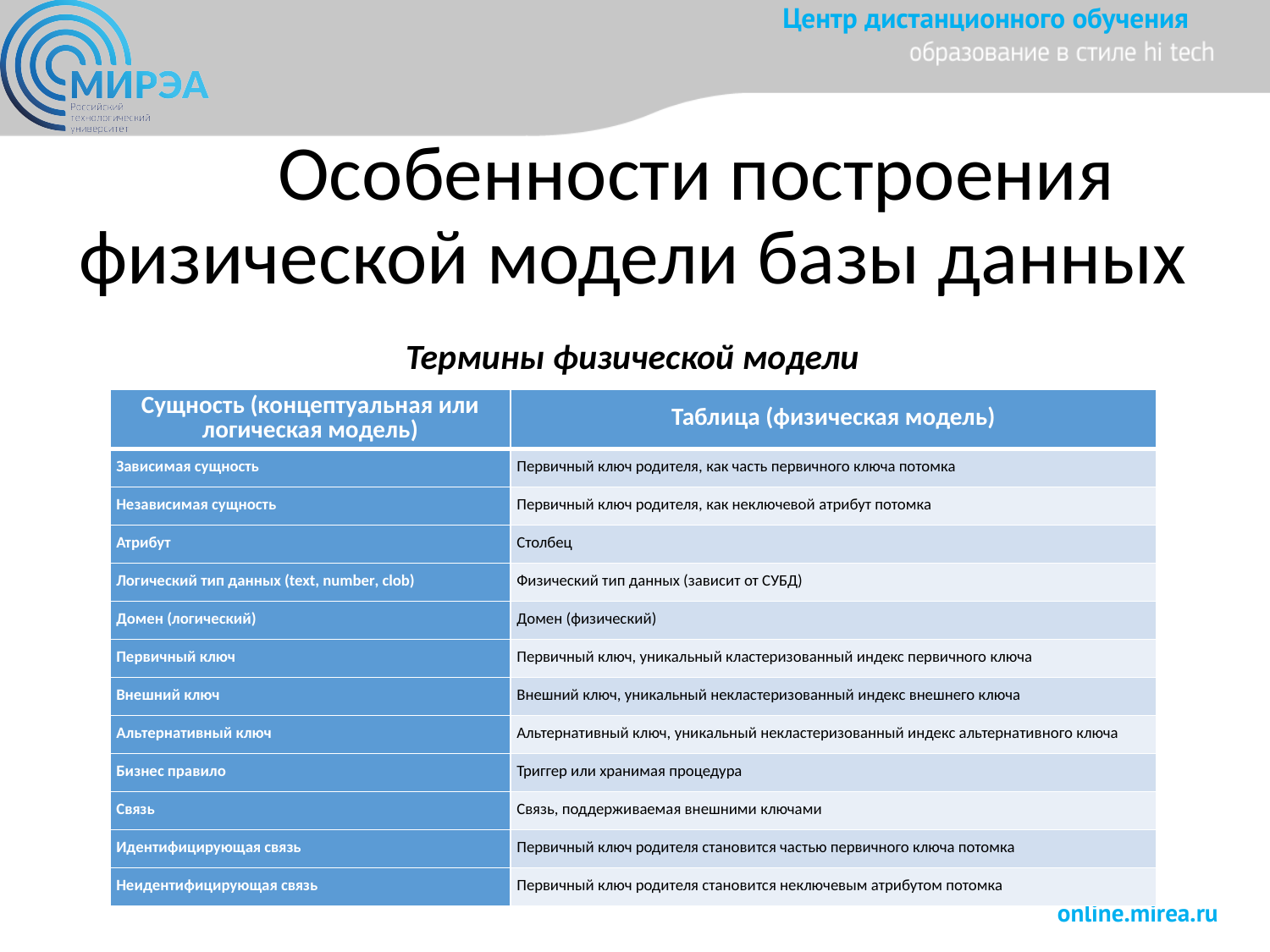

# Особенности построения физической модели базы данных
Термины физической модели
| Сущность (концептуальная или логическая модель) | Таблица (физическая модель) |
| --- | --- |
| Зависимая сущность | Первичный ключ родителя, как часть первичного ключа потомка |
| Независимая сущность | Первичный ключ родителя, как неключевой атрибут потомка |
| Атрибут | Столбец |
| Логический тип данных (text, number, clob) | Физический тип данных (зависит от СУБД) |
| Домен (логический) | Домен (физический) |
| Первичный ключ | Первичный ключ, уникальный кластеризованный индекс первичного ключа |
| Внешний ключ | Внешний ключ, уникальный некластеризованный индекс внешнего ключа |
| Альтернативный ключ | Альтернативный ключ, уникальный некластеризованный индекс альтернативного ключа |
| Бизнес правило | Триггер или хранимая процедура |
| Связь | Связь, поддерживаемая внешними ключами |
| Идентифицирующая связь | Первичный ключ родителя становится частью первичного ключа потомка |
| Неидентифицирующая связь | Первичный ключ родителя становится неключевым атрибутом потомка |